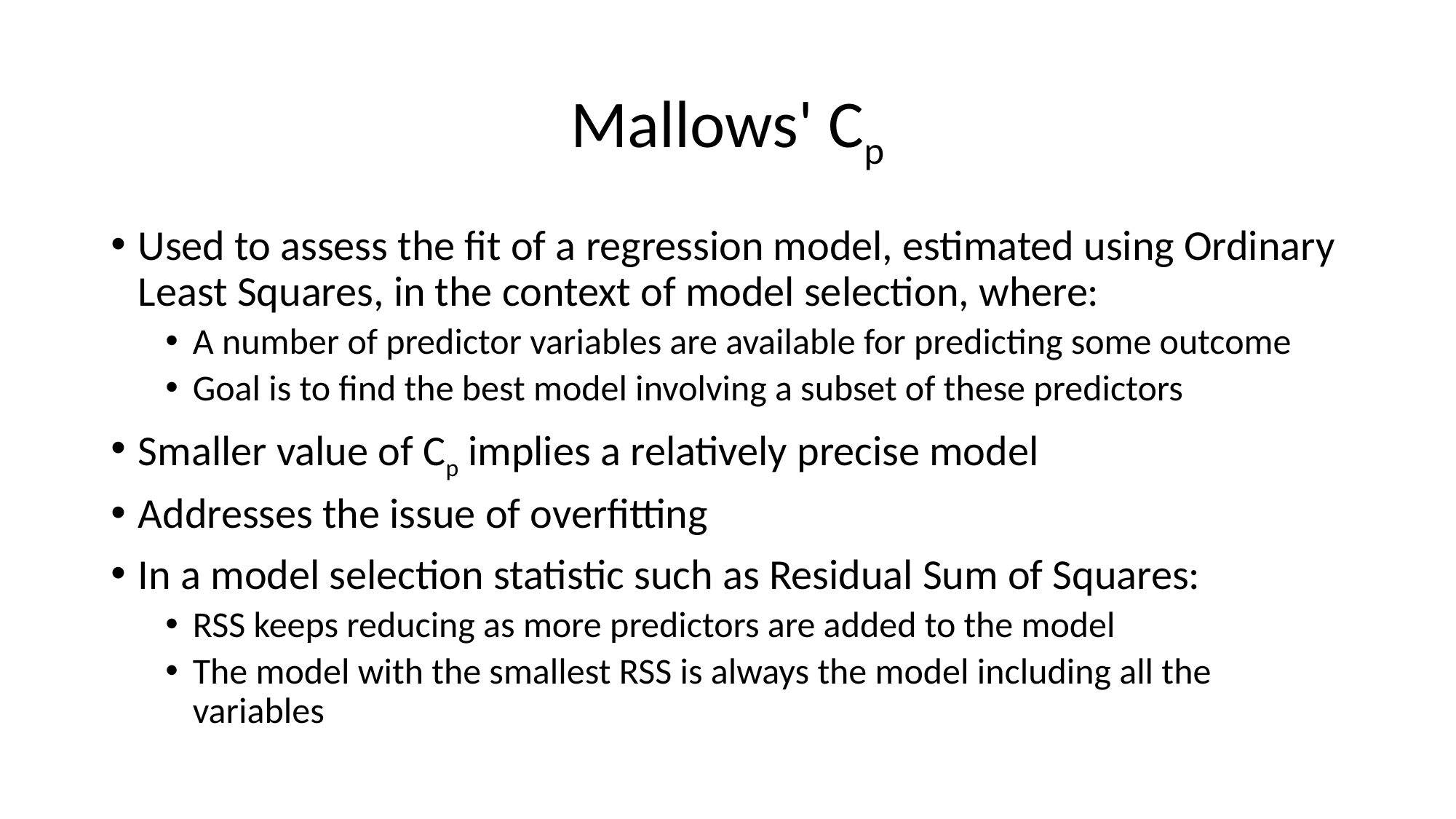

# Mallows' Cp
Used to assess the fit of a regression model, estimated using Ordinary Least Squares, in the context of model selection, where:
A number of predictor variables are available for predicting some outcome
Goal is to find the best model involving a subset of these predictors
Smaller value of Cp implies a relatively precise model
Addresses the issue of overfitting
In a model selection statistic such as Residual Sum of Squares:
RSS keeps reducing as more predictors are added to the model
The model with the smallest RSS is always the model including all the variables